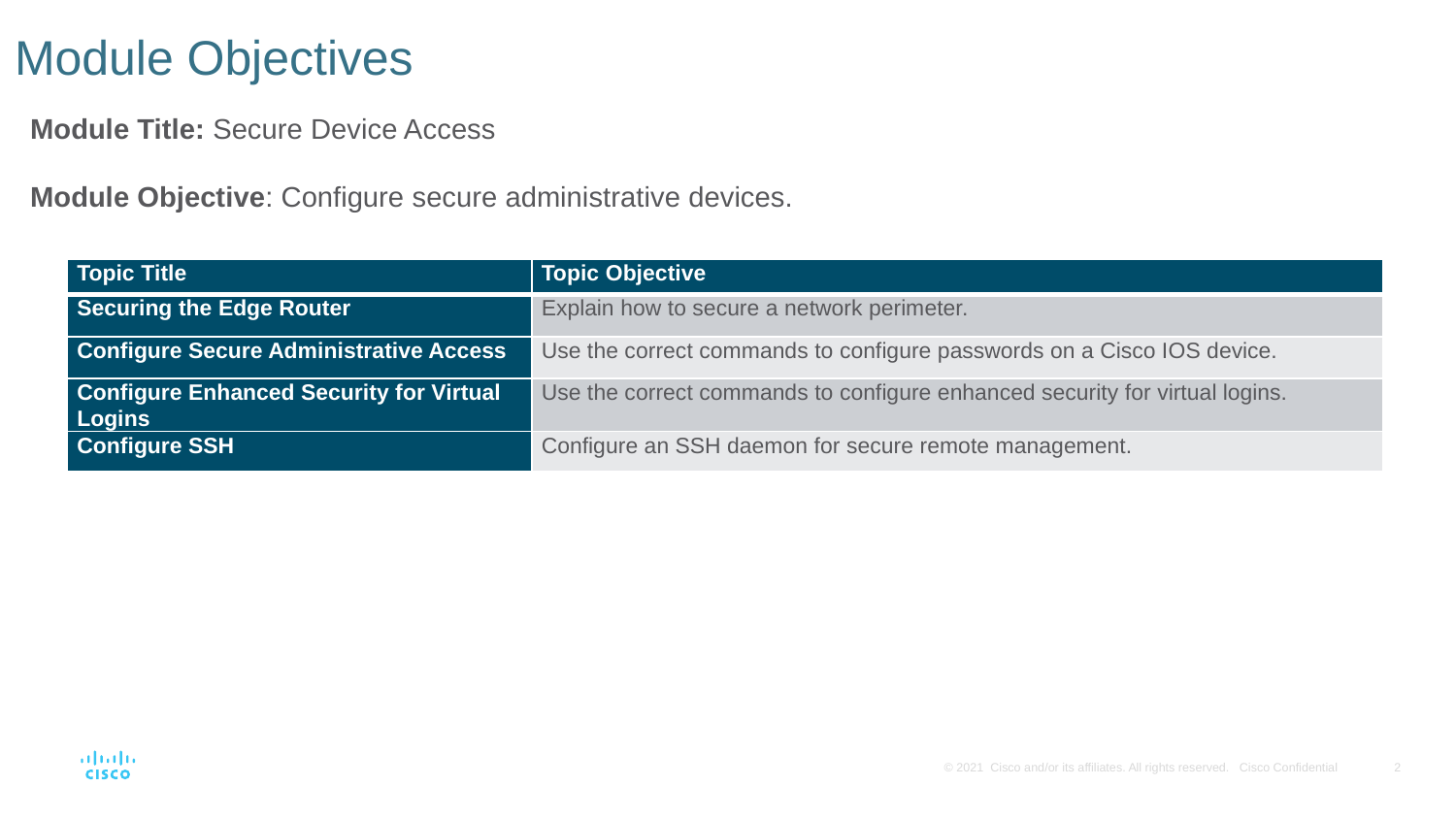

# Module Objectives
Module Title: Secure Device Access

Module Objective: Configure secure administrative devices.

| Topic Title | Topic Objective |
| --- | --- |
| Securing the Edge Router | Explain how to secure a network perimeter. |
| Configure Secure Administrative Access | Use the correct commands to configure passwords on a Cisco IOS device. |
| Configure Enhanced Security for Virtual Logins | Use the correct commands to configure enhanced security for virtual logins. |
| Configure SSH | Configure an SSH daemon for secure remote management. |